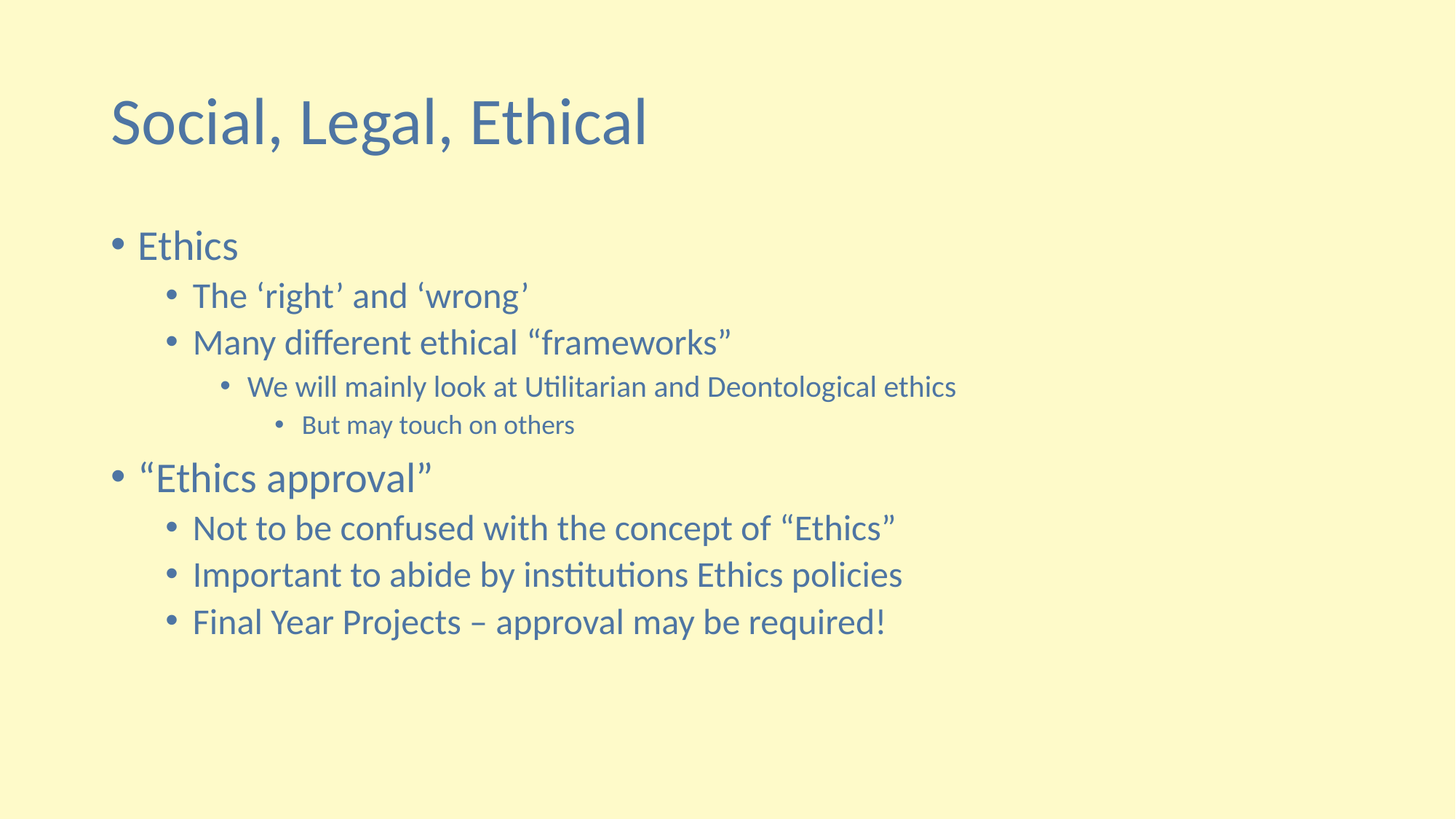

# Social, Legal, Ethical
Ethics
The ‘right’ and ‘wrong’
Many different ethical “frameworks”
We will mainly look at Utilitarian and Deontological ethics
But may touch on others
“Ethics approval”
Not to be confused with the concept of “Ethics”
Important to abide by institutions Ethics policies
Final Year Projects – approval may be required!